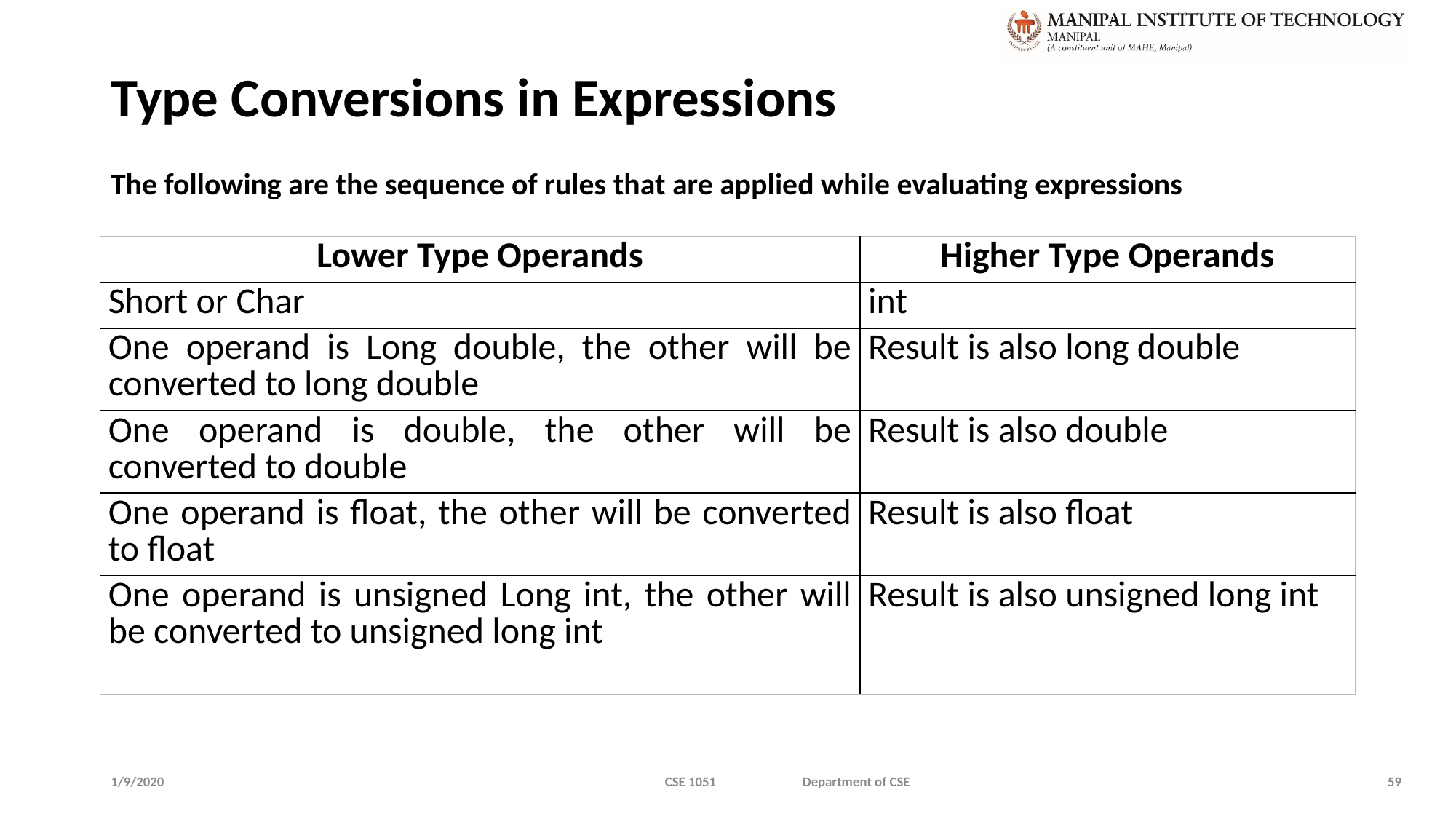

# Type Conversions in Expressions
The following are the sequence of rules that are applied while evaluating expressions
| Lower Type Operands | Higher Type Operands |
| --- | --- |
| Short or Char | int |
| One operand is Long double, the other will be converted to long double | Result is also long double |
| One operand is double, the other will be converted to double | Result is also double |
| One operand is float, the other will be converted to float | Result is also float |
| One operand is unsigned Long int, the other will be converted to unsigned long int | Result is also unsigned long int |
1/9/2020
CSE 1051                            Department of CSE
59